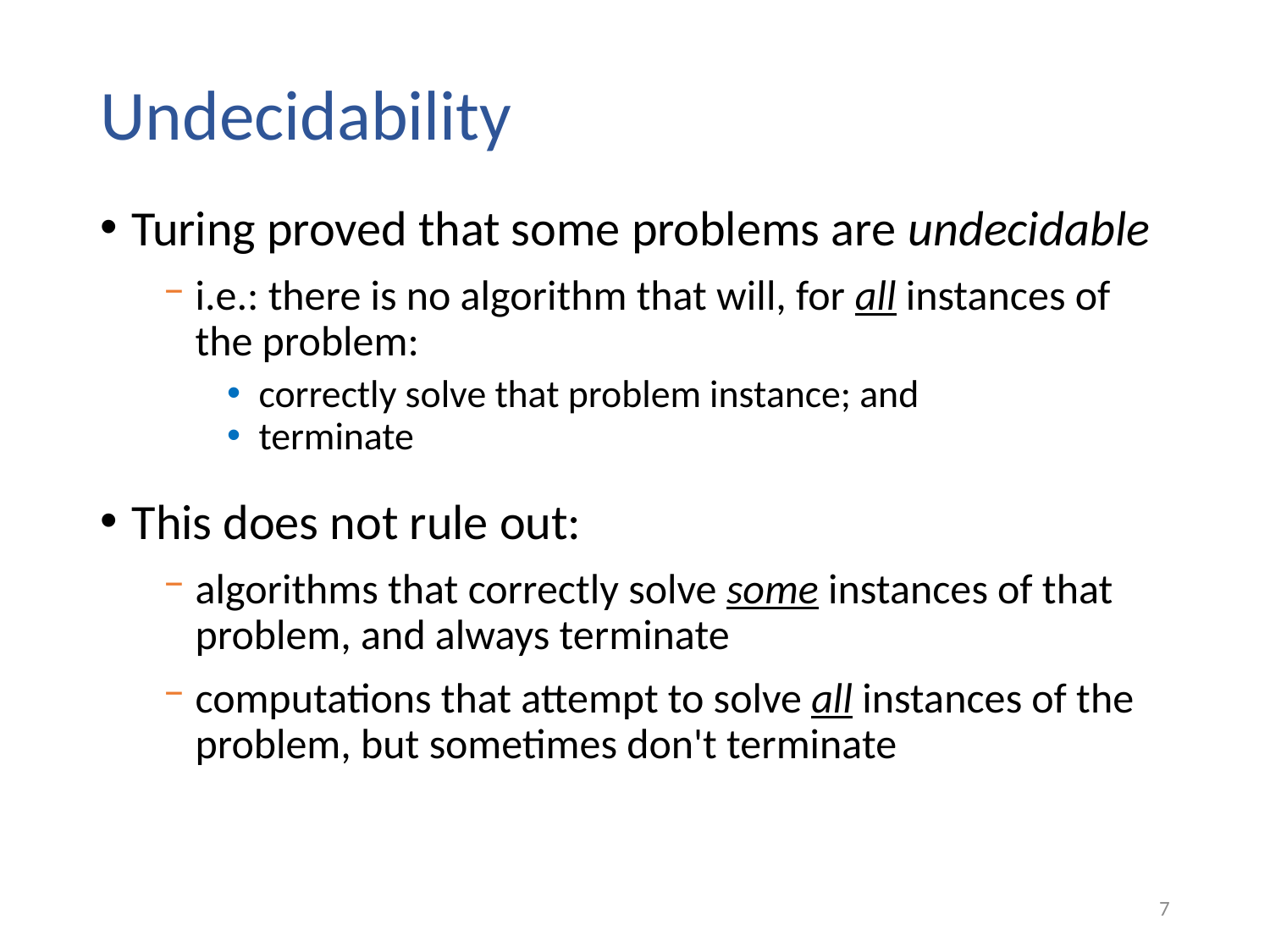

# Undecidability
Turing proved that some problems are undecidable
i.e.: there is no algorithm that will, for all instances of the problem:
correctly solve that problem instance; and
terminate
This does not rule out:
algorithms that correctly solve some instances of that problem, and always terminate
computations that attempt to solve all instances of the problem, but sometimes don't terminate
7